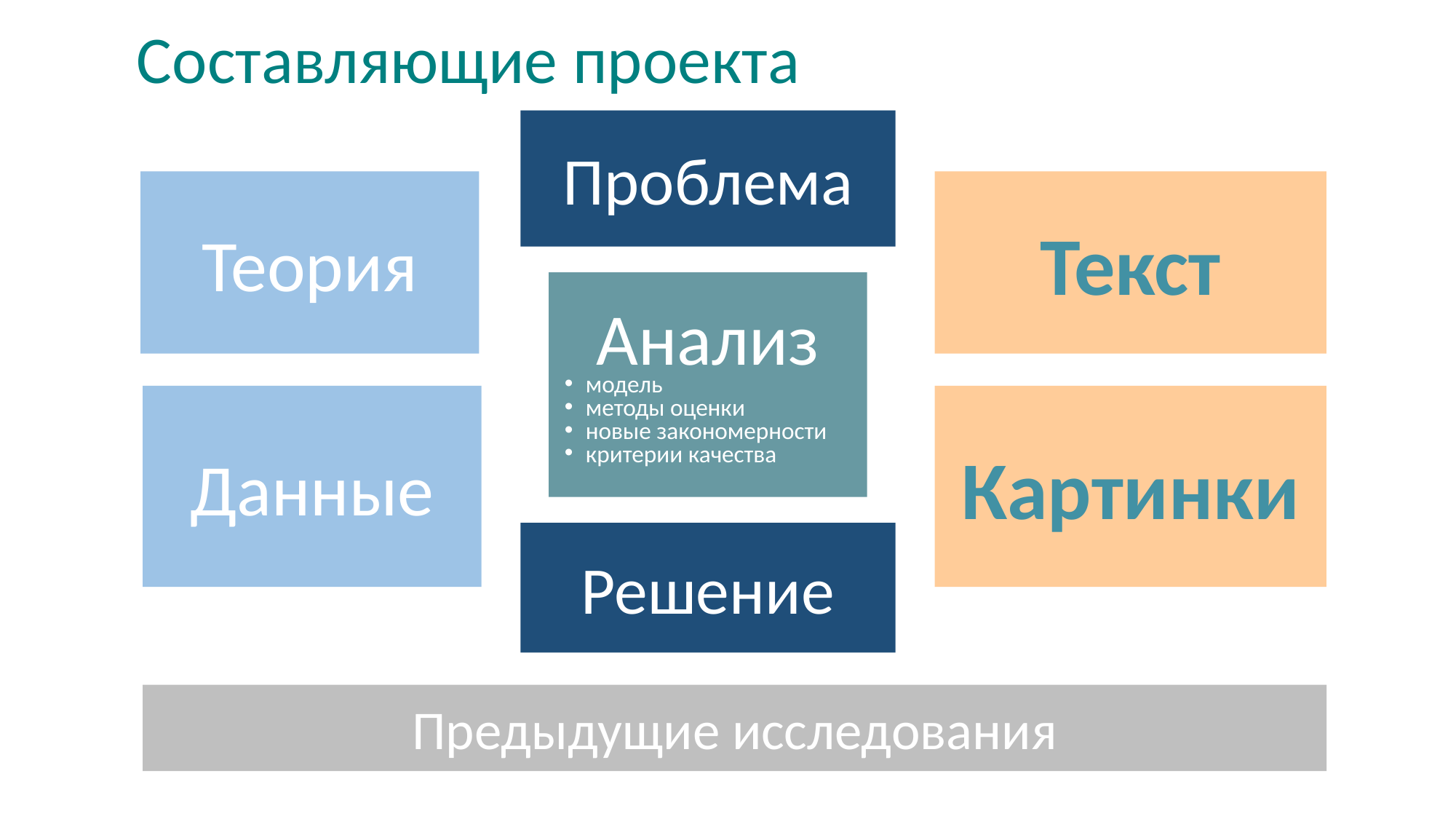

# Составляющие проекта
Проблема
Теория
Текст
Анализ

модель
методы оценки
новые закономерности
критерии качества
Данные
Картинки
Решение
Предыдущие исследования